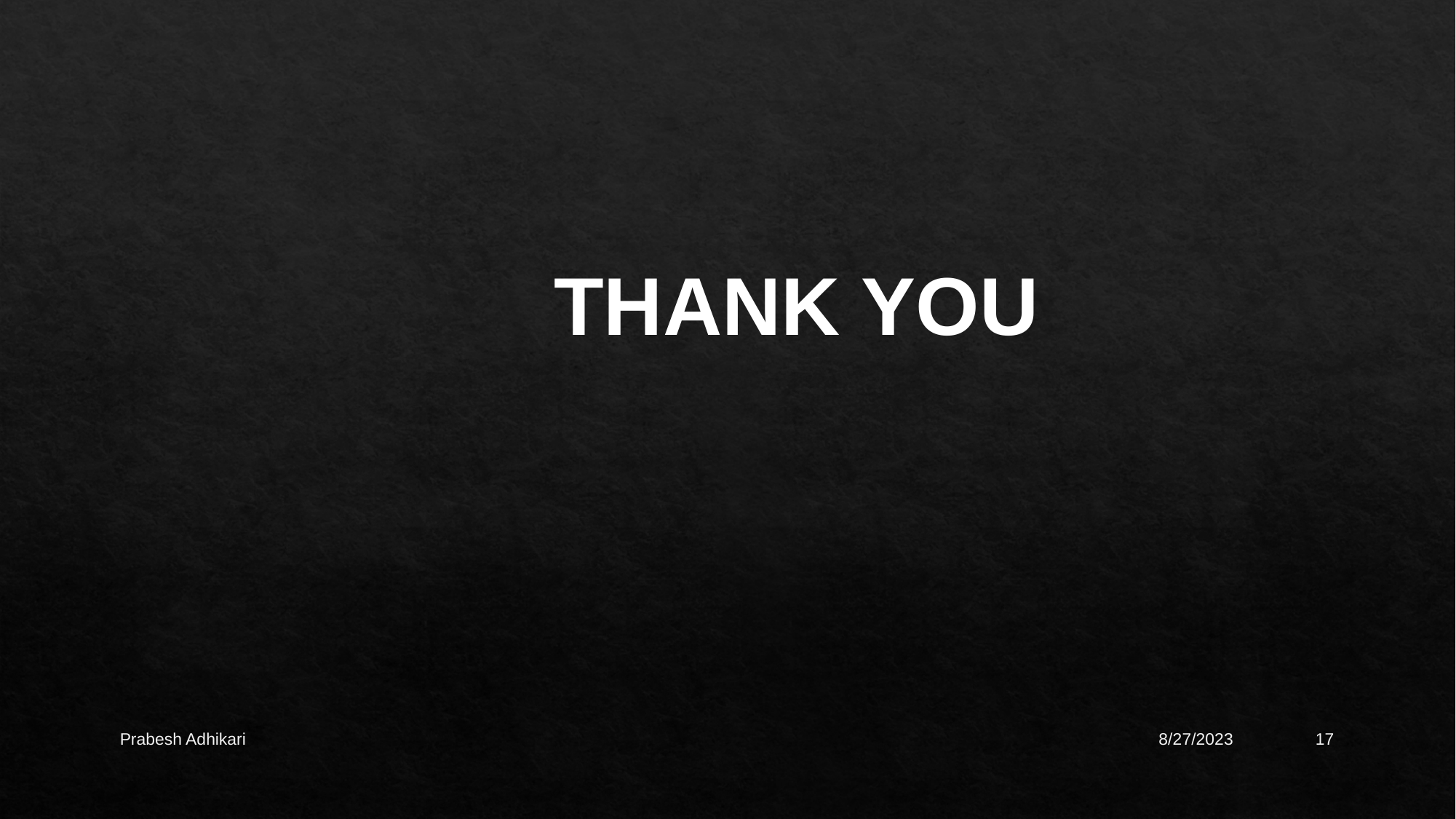

#

THANK YOU
Prabesh Adhikari
8/27/2023
17